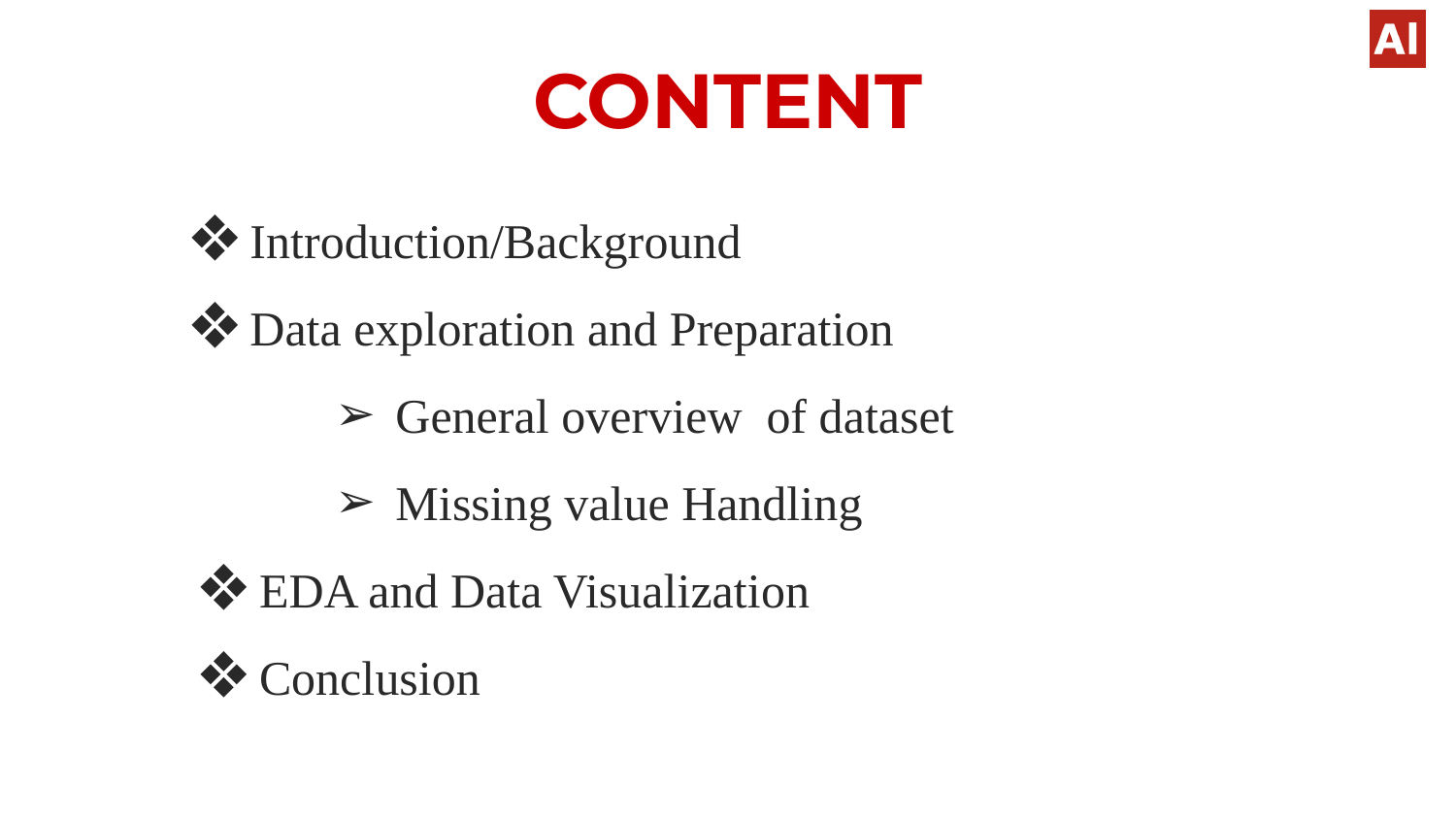

CONTENT
Introduction/Background
Data exploration and Preparation
General overview  of dataset
Missing value Handling
EDA and Data Visualization
Conclusion